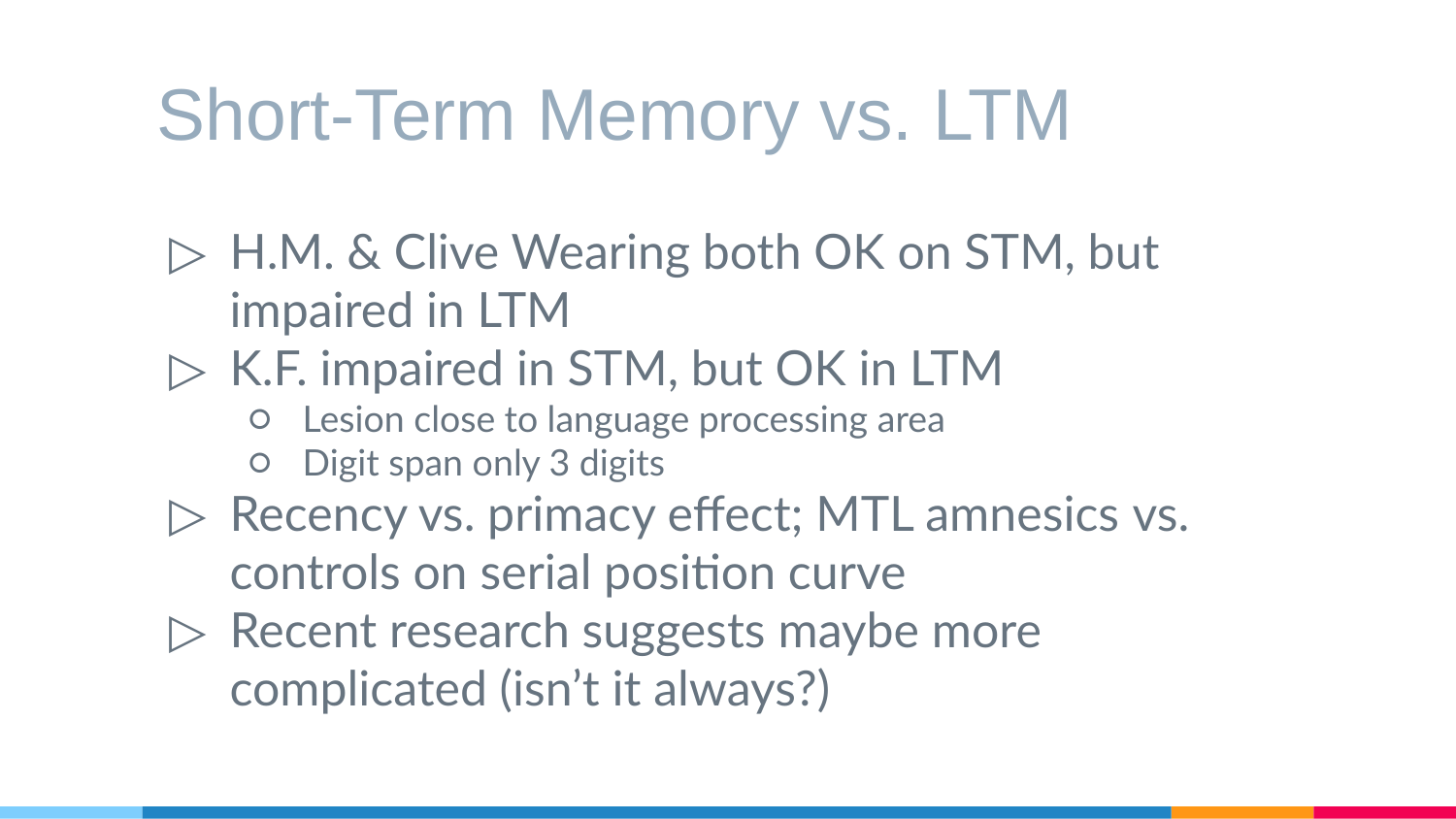

# Short-Term Memory vs. LTM
H.M. & Clive Wearing both OK on STM, but impaired in LTM
K.F. impaired in STM, but OK in LTM
Lesion close to language processing area
Digit span only 3 digits
Recency vs. primacy effect; MTL amnesics vs. controls on serial position curve
Recent research suggests maybe more complicated (isn’t it always?)